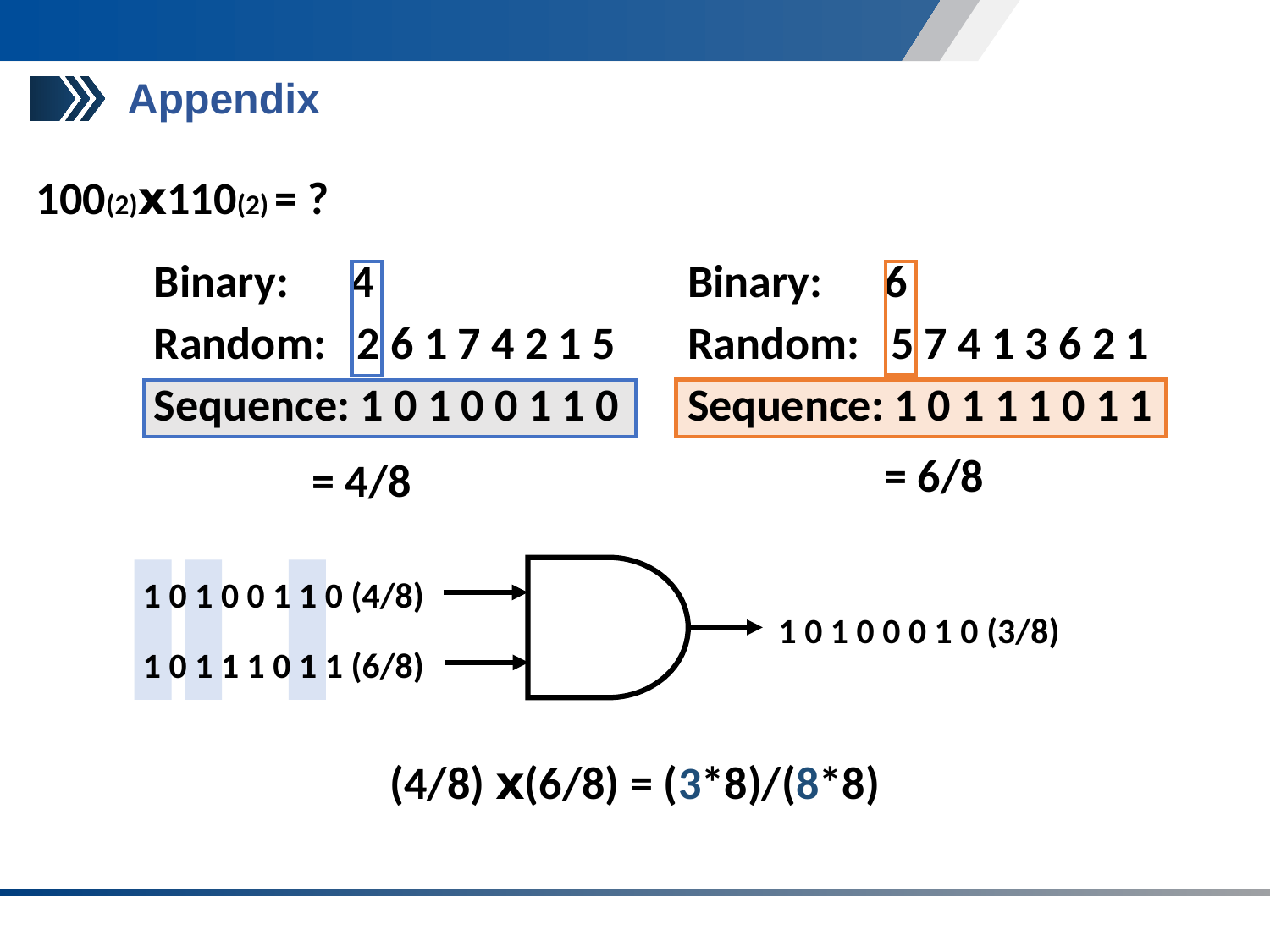

Appendix

100(2)ⅹ110(2) = ?
Binary:      4
Binary:      6

Random:   2 6 1 7 4 2 1 5
Random:   5 7 4 1 3 6 2 1
Sequence: 1 0 1 0 0 1 1 0
Sequence: 1 0 1 1 1 0 1 1

= 6/8
= 4/8

1 0 1 0 0 1 1 0 (4/8)
1 0 1 0 0 0 1 0 (3/8)
1 0 1 1 1 0 1 1 (6/8)
(4/8) ⅹ(6/8) = (3*8)/(8*8)